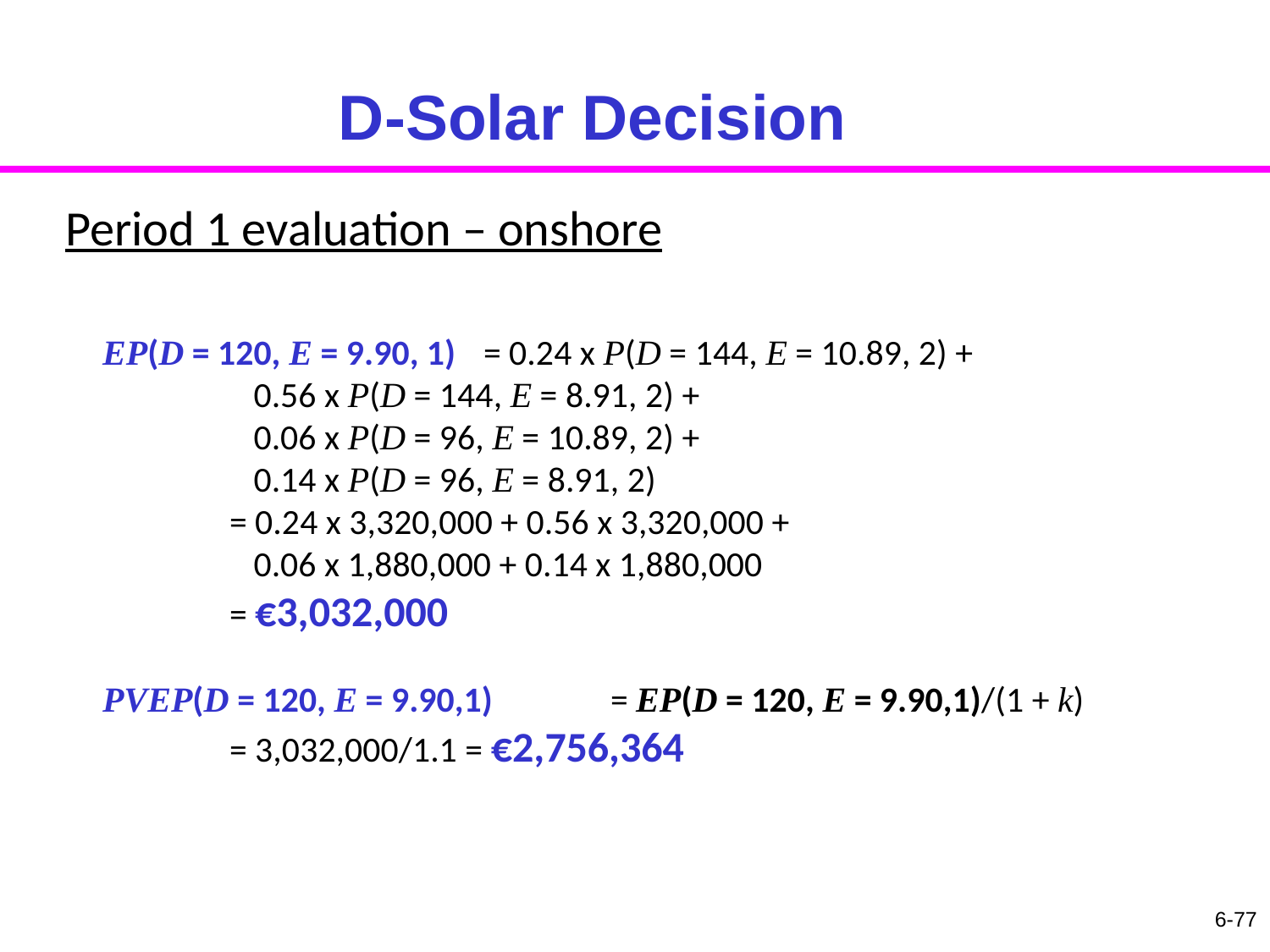

# D-Solar Decision
Period 1 evaluation – onshore

EP(D = 120, E = 9.90, 1)	= 0.24 x P(D = 144, E = 10.89, 2) +
	   0.56 x P(D = 144, E = 8.91, 2) +
	   0.06 x P(D = 96, E = 10.89, 2) +
	   0.14 x P(D = 96, E = 8.91, 2)
	= 0.24 x 3,320,000 + 0.56 x 3,320,000 +
	   0.06 x 1,880,000 + 0.14 x 1,880,000
	= €3,032,000

PVEP(D = 120, E = 9.90,1)	= EP(D = 120, E = 9.90,1)/(1 + k)
	= 3,032,000/1.1 = €2,756,364
6-77